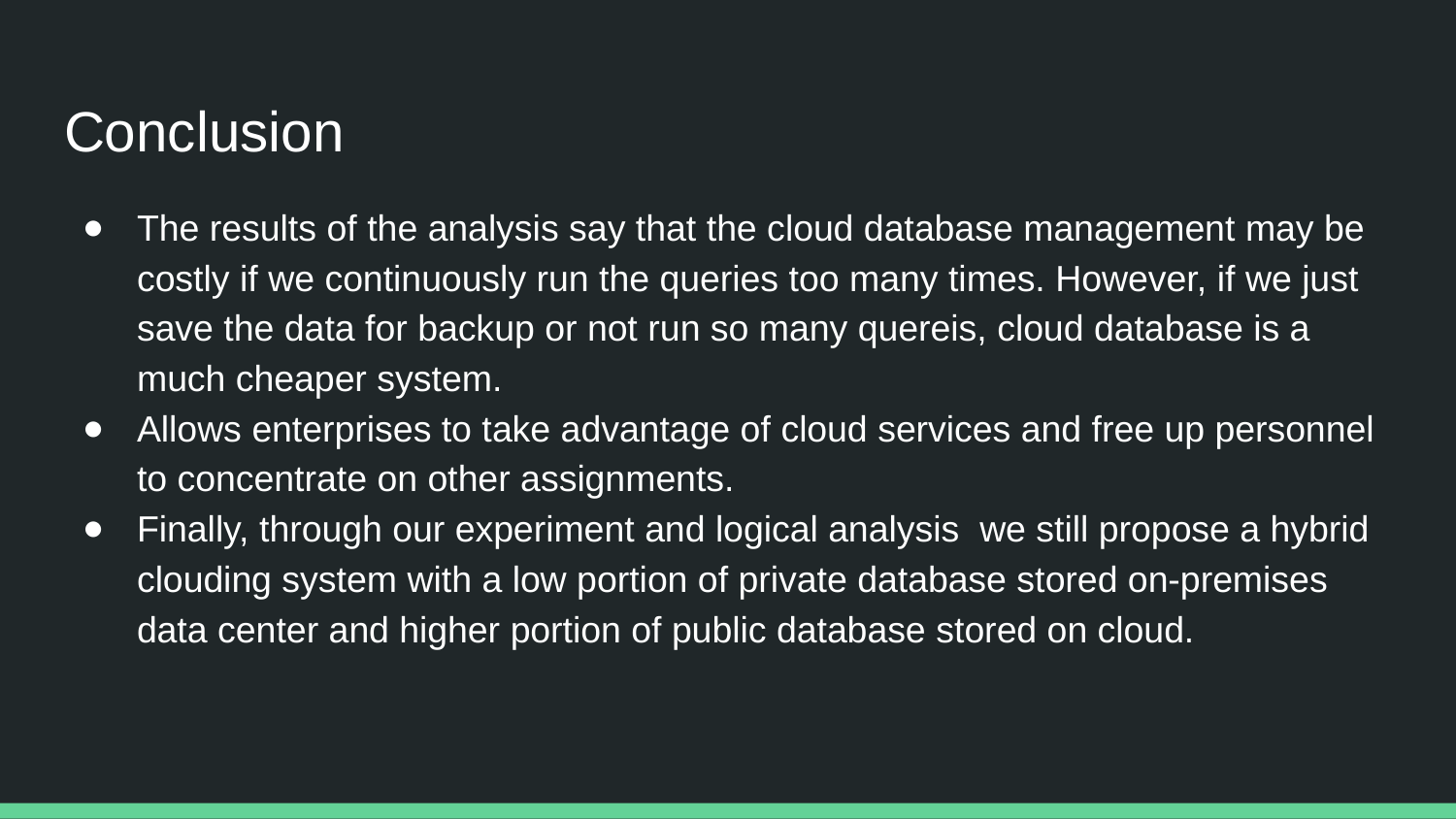

# Conclusion
The results of the analysis say that the cloud database management may be costly if we continuously run the queries too many times. However, if we just save the data for backup or not run so many quereis, cloud database is a much cheaper system.
Allows enterprises to take advantage of cloud services and free up personnel to concentrate on other assignments.
Finally, through our experiment and logical analysis  we still propose a hybrid clouding system with a low portion of private database stored on-premises data center and higher portion of public database stored on cloud.